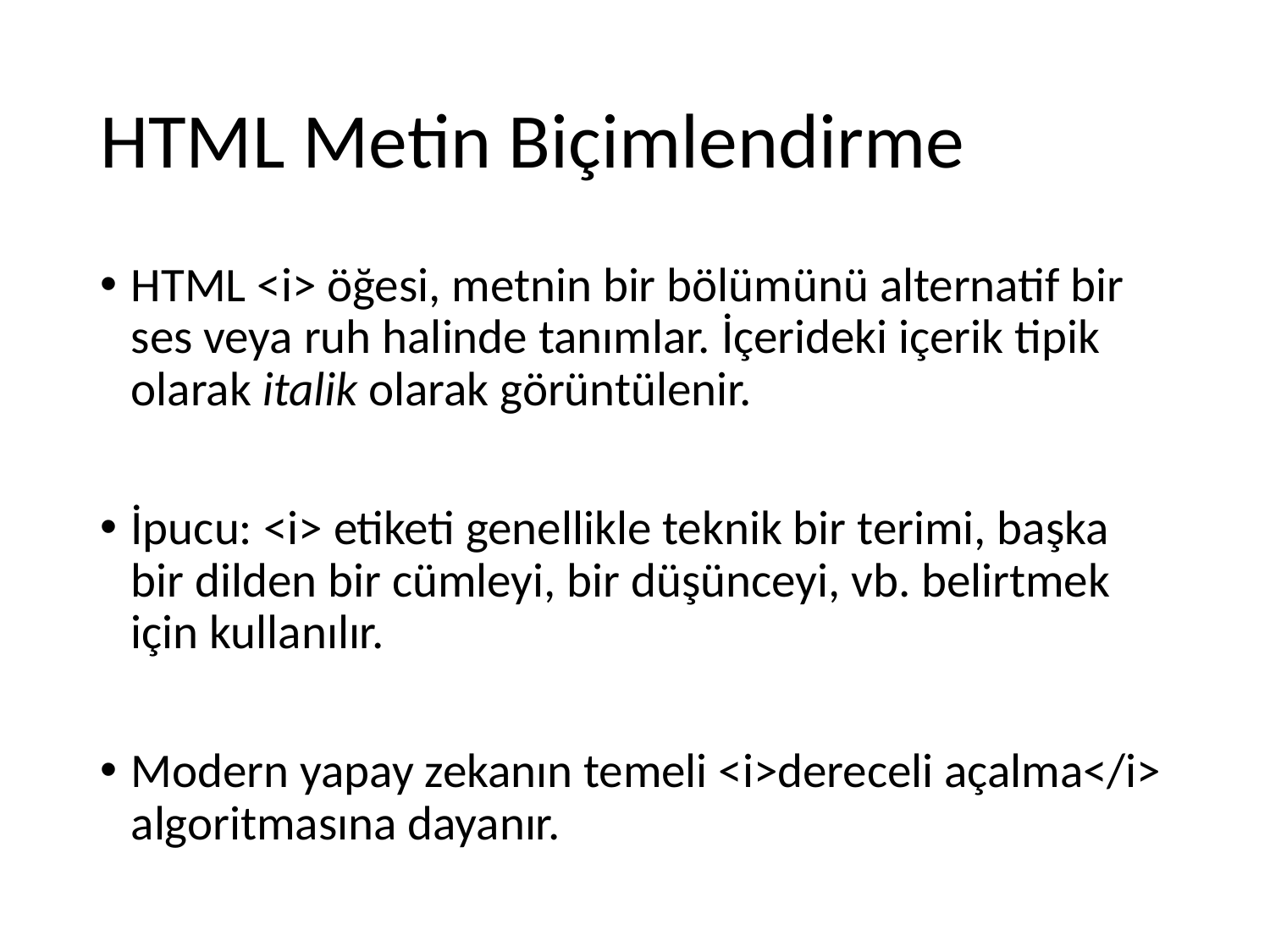

# HTML Metin Biçimlendirme
HTML <i> öğesi, metnin bir bölümünü alternatif bir ses veya ruh halinde tanımlar. İçerideki içerik tipik olarak italik olarak görüntülenir.

İpucu: <i> etiketi genellikle teknik bir terimi, başka bir dilden bir cümleyi, bir düşünceyi, vb. belirtmek için kullanılır.

Modern yapay zekanın temeli <i>dereceli açalma</i> algoritmasına dayanır.